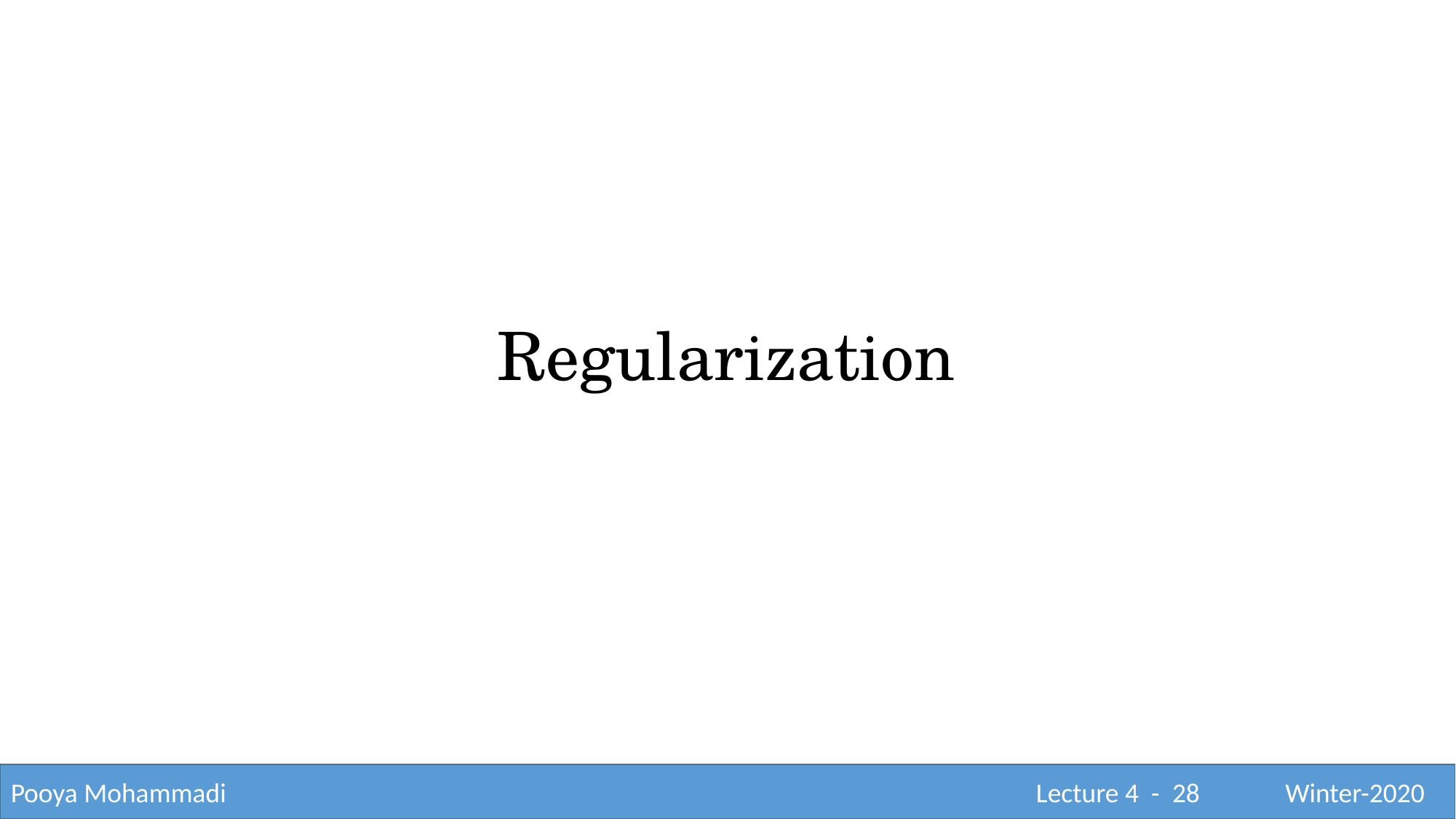

Regularization
Pooya Mohammadi					     			       Lecture 4  -  28	            Winter-2020